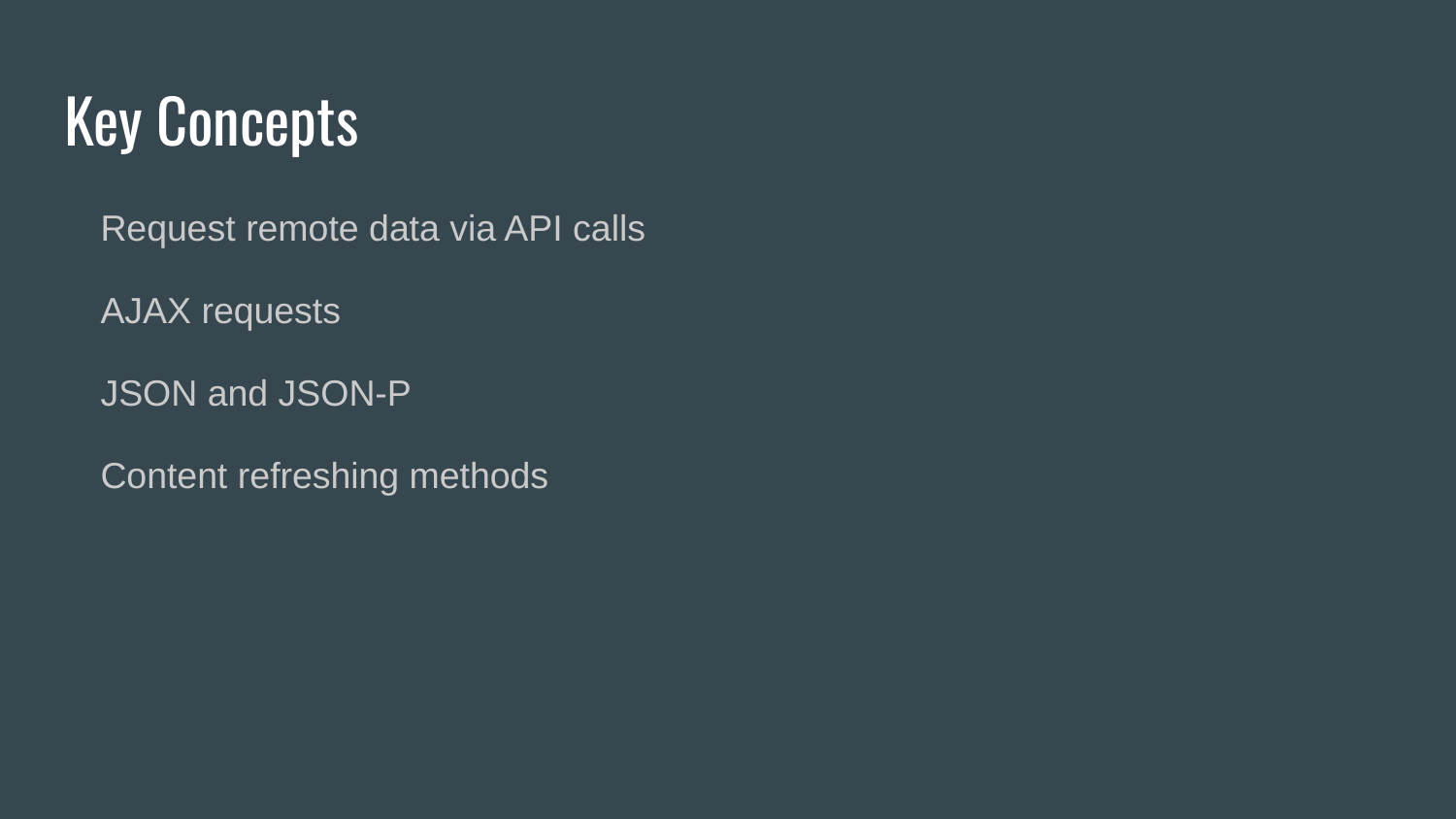

# Key Concepts
Request remote data via API calls
AJAX requests
JSON and JSON-P
Content refreshing methods